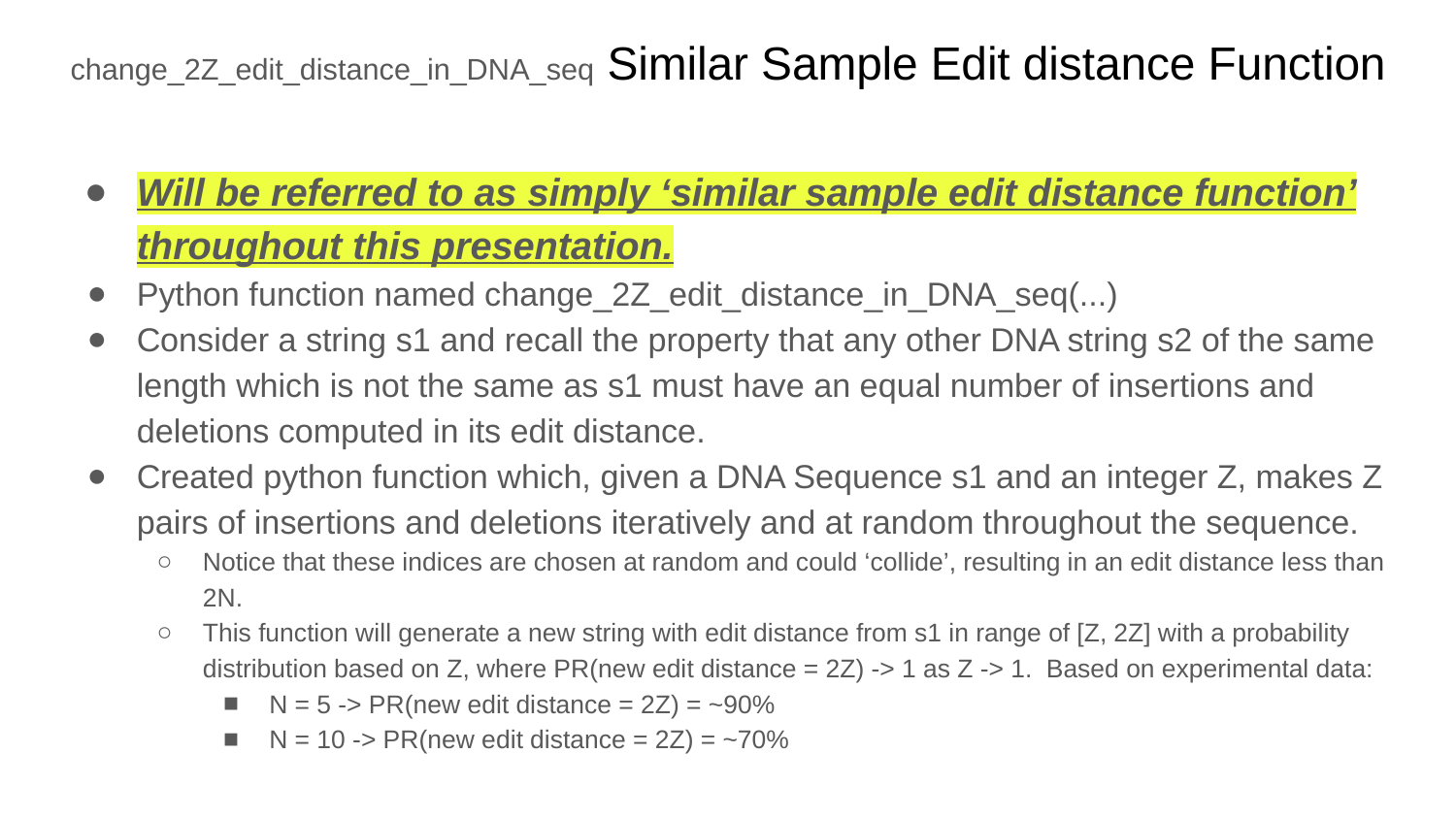

# change_2Z_edit_distance_in_DNA_seq Similar Sample Edit distance Function
Will be referred to as simply ‘similar sample edit distance function’ throughout this presentation.
Python function named change_2Z_edit_distance_in_DNA_seq(...)
Consider a string s1 and recall the property that any other DNA string s2 of the same length which is not the same as s1 must have an equal number of insertions and deletions computed in its edit distance.
Created python function which, given a DNA Sequence s1 and an integer Z, makes Z pairs of insertions and deletions iteratively and at random throughout the sequence.
Notice that these indices are chosen at random and could ‘collide’, resulting in an edit distance less than 2N.
This function will generate a new string with edit distance from s1 in range of [Z, 2Z] with a probability distribution based on Z, where PR(new edit distance = 2Z) -> 1 as Z -> 1.  Based on experimental data:
N = 5 -> PR(new edit distance = 2Z) = ~90%
N = 10 -> PR(new edit distance = 2Z) = ~70%